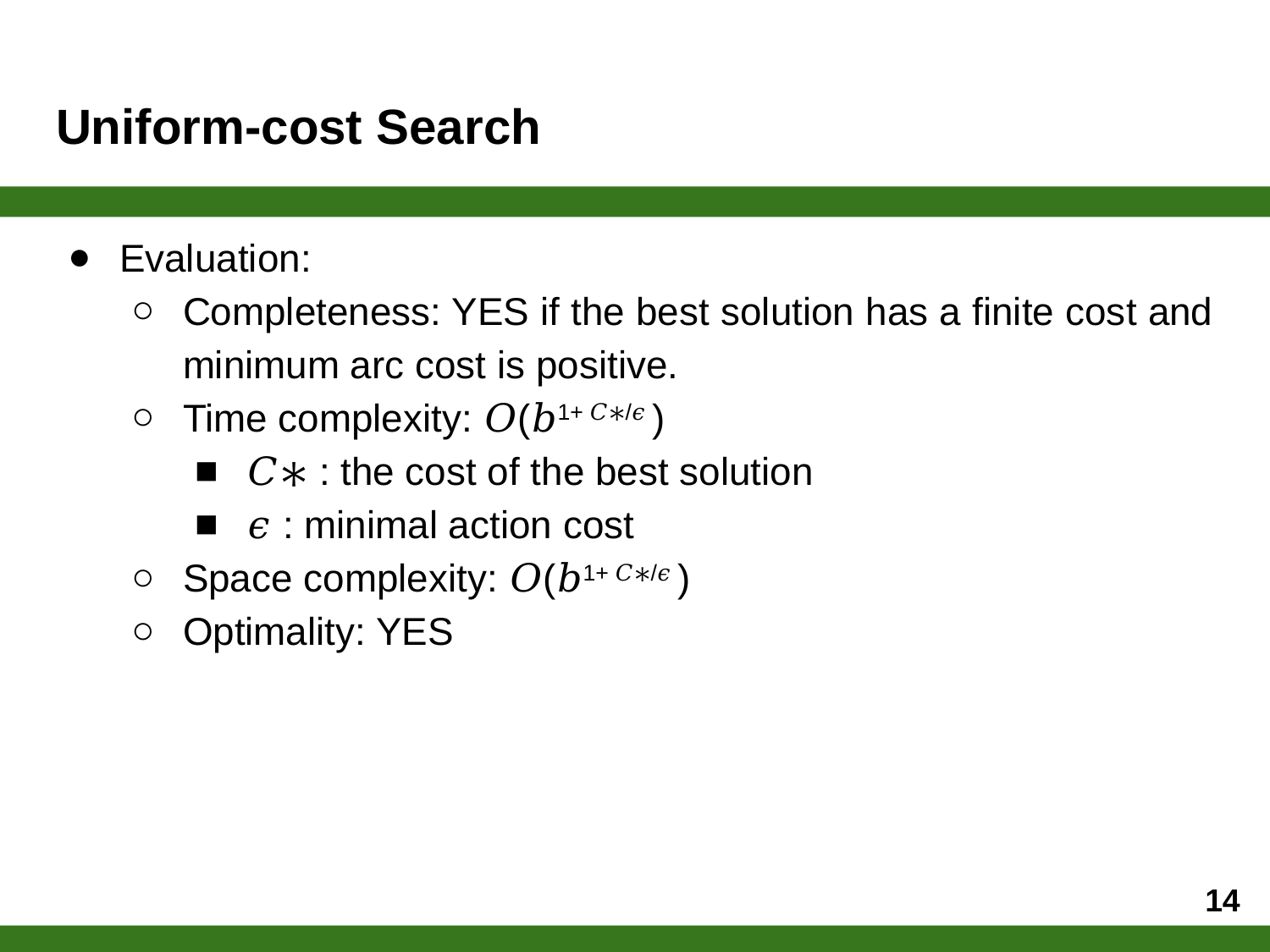

# Uniform-cost Search
Evaluation:
Completeness: YES if the best solution has a finite cost and minimum arc cost is positive.
Time complexity: 𝑂(𝑏1+ 𝐶∗/𝜖 )
𝐶∗ : the cost of the best solution
𝜖 : minimal action cost
Space complexity: 𝑂(𝑏1+ 𝐶∗/𝜖 )
Optimality: YES
14